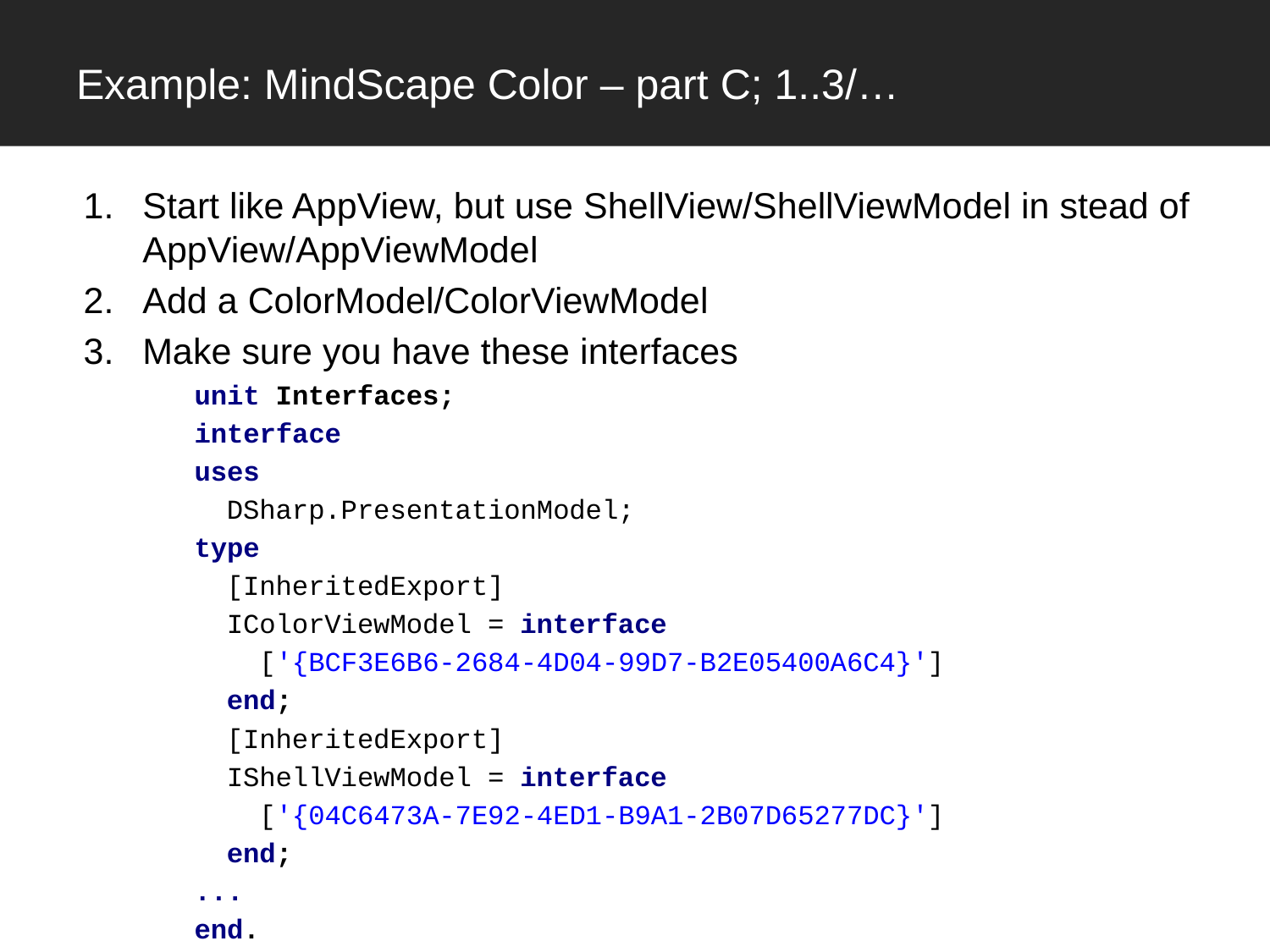

# Example: MindScape Color – part C; 1..3/…
Start like AppView, but use ShellView/ShellViewModel in stead of AppView/AppViewModel
Add a ColorModel/ColorViewModel
Make sure you have these interfaces
unit Interfaces;
interface
uses
  DSharp.PresentationModel;
type
  [InheritedExport]
  IColorViewModel = interface
    ['{BCF3E6B6-2684-4D04-99D7-B2E05400A6C4}']
  end;
  [InheritedExport]
  IShellViewModel = interface
    ['{04C6473A-7E92-4ED1-B9A1-2B07D65277DC}']
  end;
...
end.